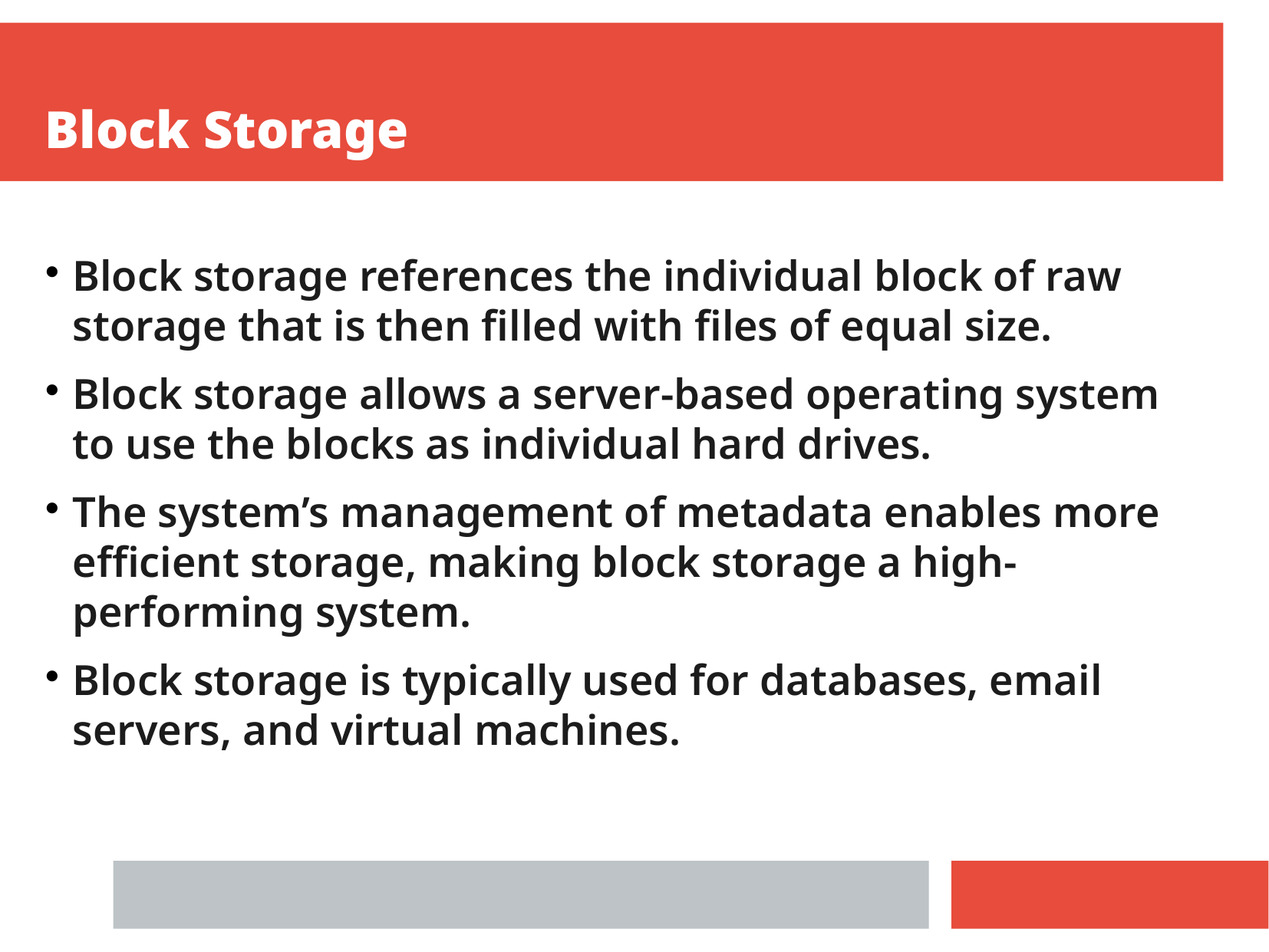

Block Storage
Block storage references the individual block of raw storage that is then filled with files of equal size.
Block storage allows a server-based operating system to use the blocks as individual hard drives.
The system’s management of metadata enables more efficient storage, making block storage a high-performing system.
Block storage is typically used for databases, email servers, and virtual machines.